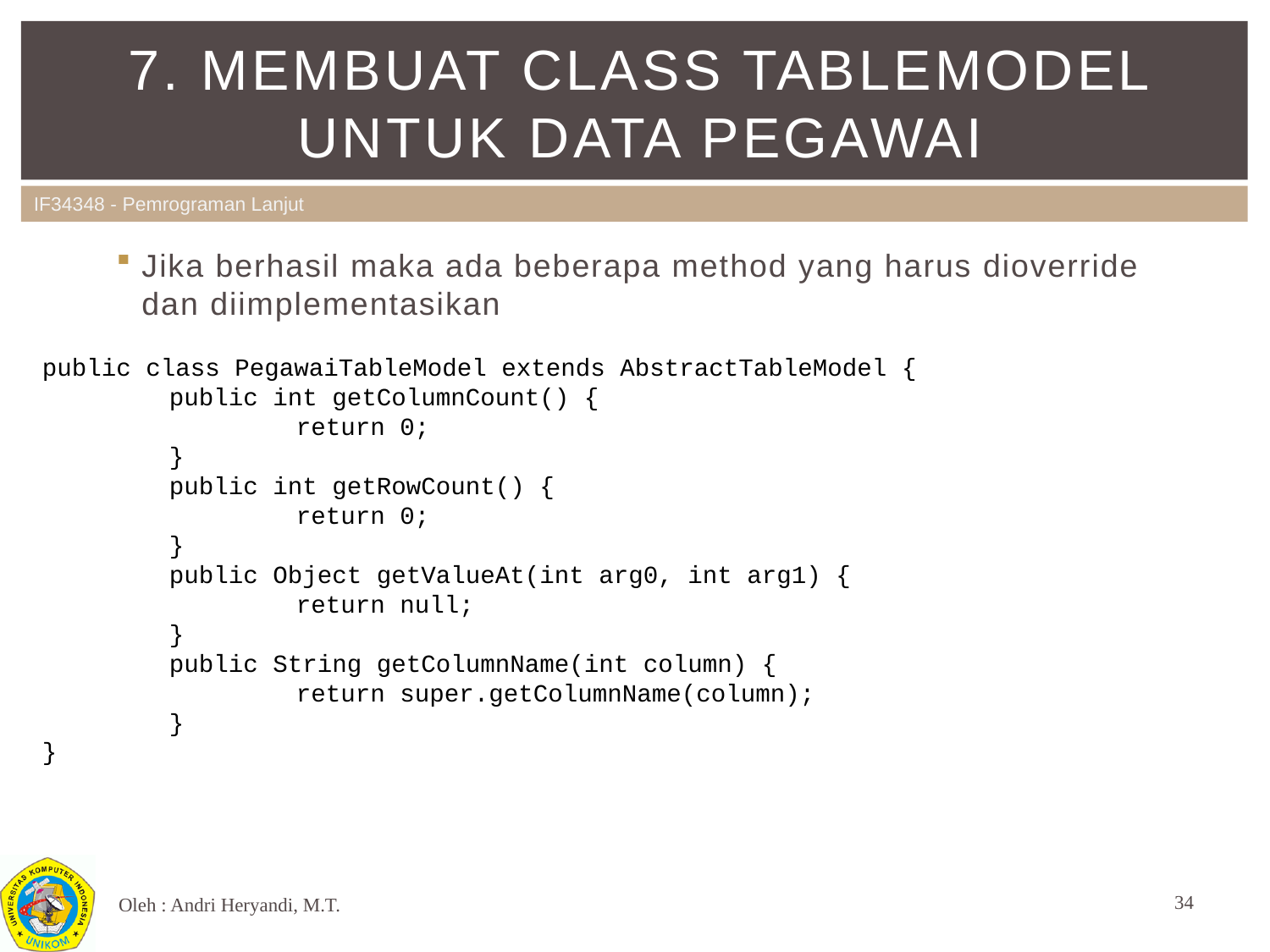

# 7. Membuat class tablemodel untuk data pegawai
Jika berhasil maka ada beberapa method yang harus dioverride dan diimplementasikan

public class PegawaiTableModel extends AbstractTableModel {
	public int getColumnCount() {
		return 0;
	}
	public int getRowCount() {
		return 0;
	}
	public Object getValueAt(int arg0, int arg1) {
		return null;
	}
	public String getColumnName(int column) {
		return super.getColumnName(column);
	}
}
34
Oleh : Andri Heryandi, M.T.